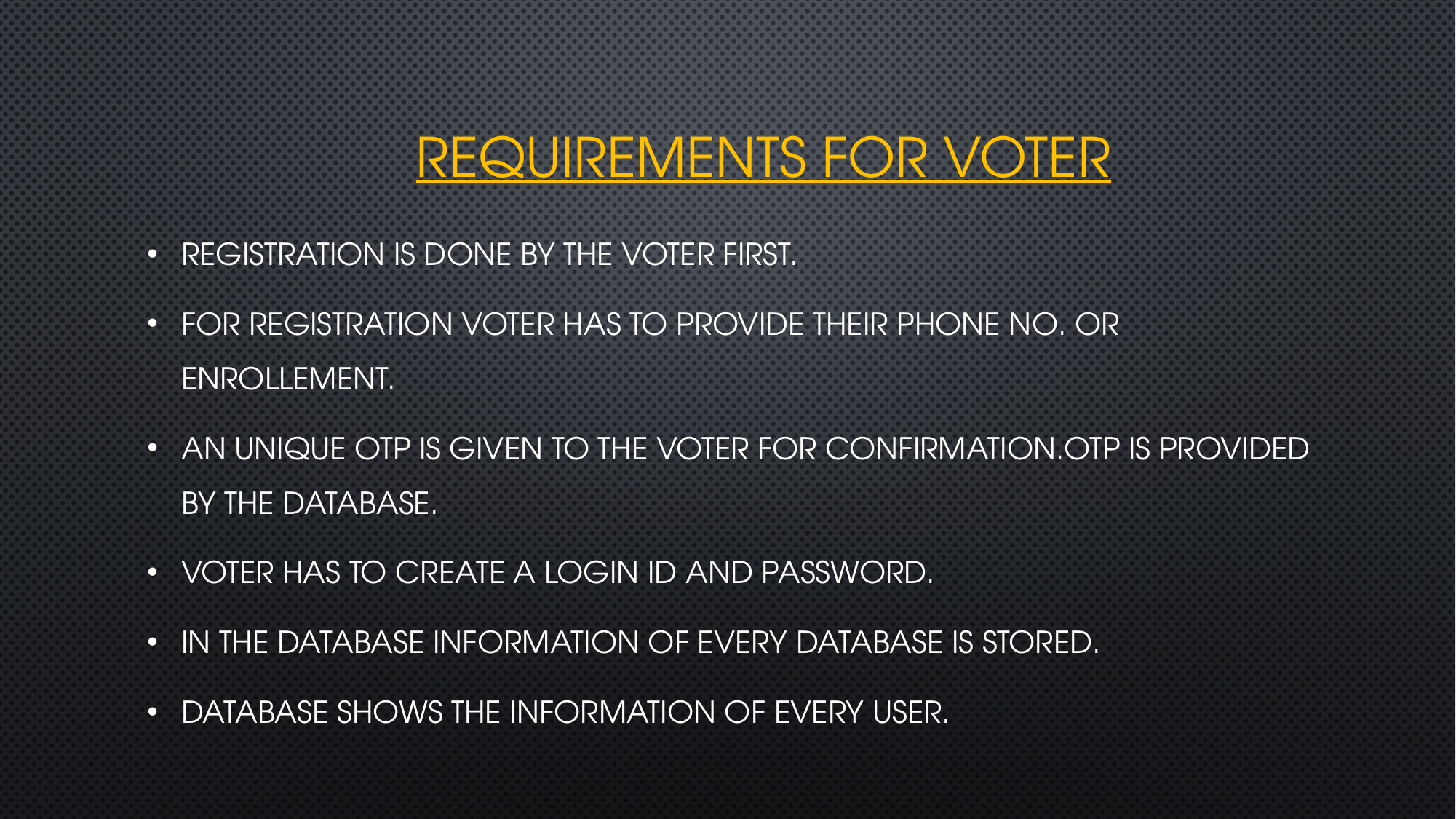

# Requirements For Voter
Registration is done by the voter first.
for Registration voter has to provide their phone no. Or enrollement.
An unique otp is given to the voter for confirmation.otp is provided by the database.
Voter has to create a login id and password.
In the database information of every database is stored.
Database shows the information of every user.